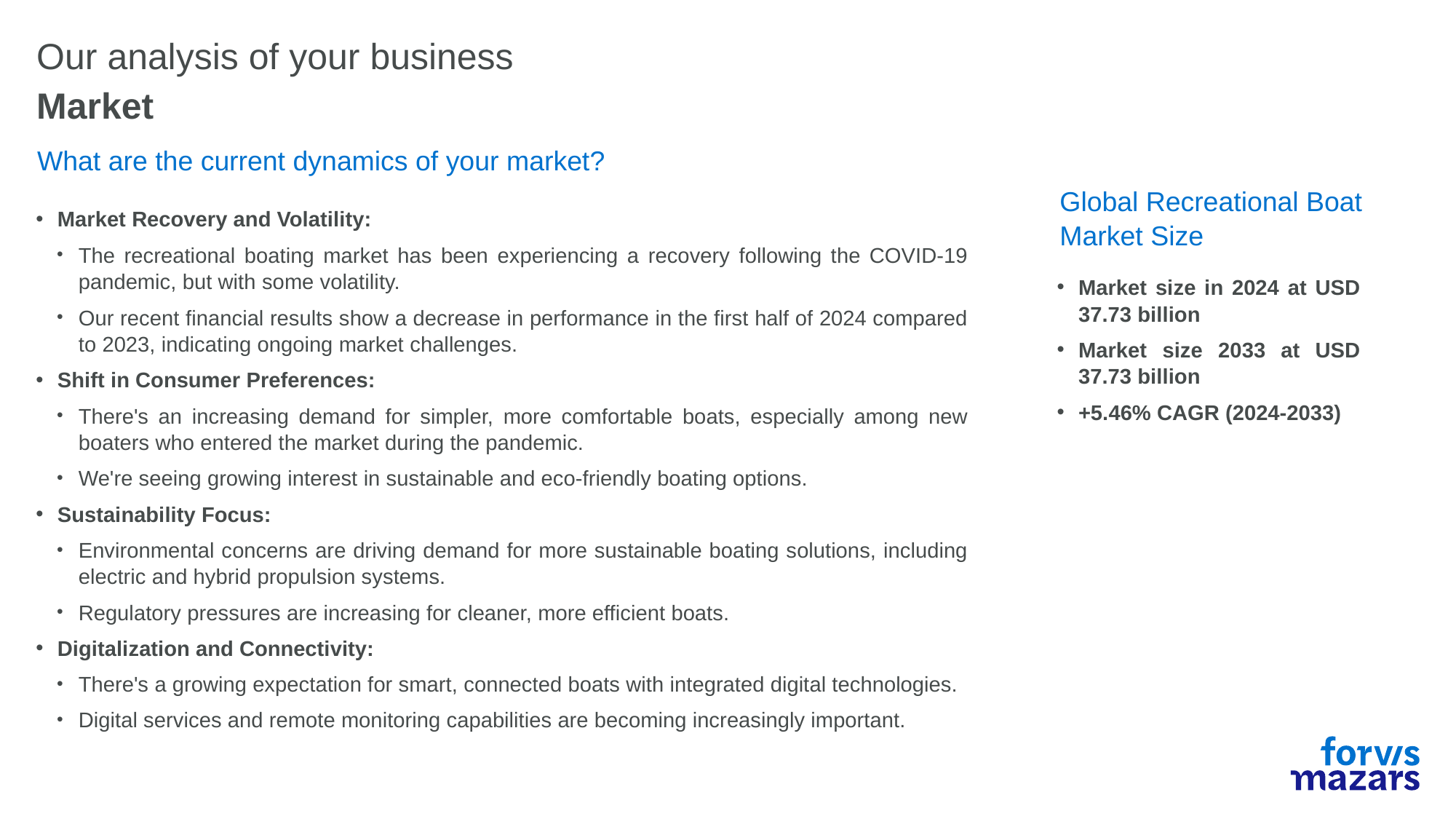

# Our analysis of your business
Market
What are the current dynamics of your market?
Global Recreational Boat Market Size
Market Recovery and Volatility:
The recreational boating market has been experiencing a recovery following the COVID-19 pandemic, but with some volatility.
Our recent financial results show a decrease in performance in the first half of 2024 compared to 2023, indicating ongoing market challenges.
Shift in Consumer Preferences:
There's an increasing demand for simpler, more comfortable boats, especially among new boaters who entered the market during the pandemic.
We're seeing growing interest in sustainable and eco-friendly boating options.
Sustainability Focus:
Environmental concerns are driving demand for more sustainable boating solutions, including electric and hybrid propulsion systems.
Regulatory pressures are increasing for cleaner, more efficient boats.
Digitalization and Connectivity:
There's a growing expectation for smart, connected boats with integrated digital technologies.
Digital services and remote monitoring capabilities are becoming increasingly important.
Market size in 2024 at USD 37.73 billion
Market size 2033 at USD 37.73 billion
+5.46% CAGR (2024-2033)